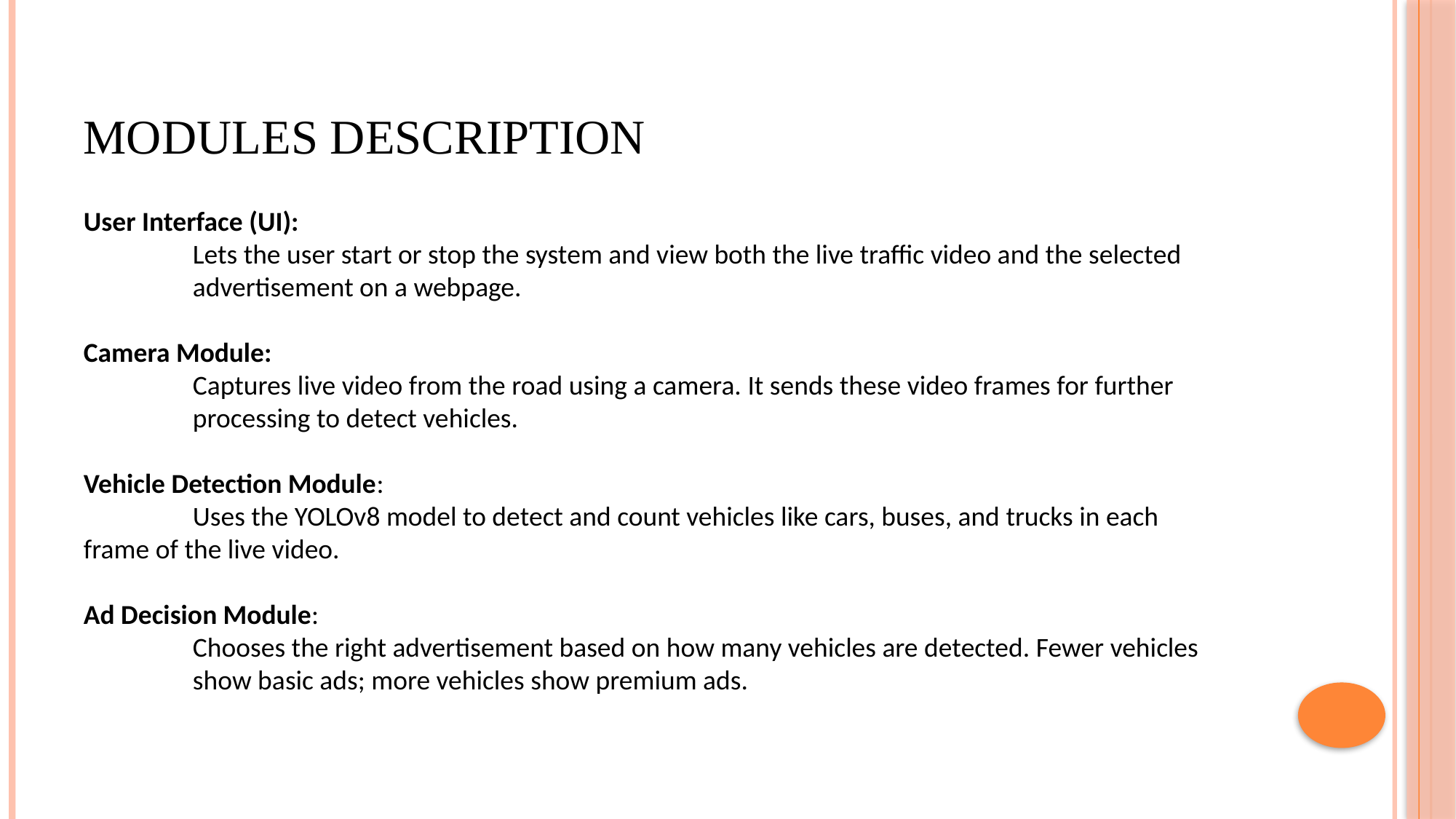

# Modules Description
User Interface (UI):
	Lets the user start or stop the system and view both the live traffic video and the selected 	advertisement on a webpage.

Camera Module:
	Captures live video from the road using a camera. It sends these video frames for further 	processing to detect vehicles.

Vehicle Detection Module:
	Uses the YOLOv8 model to detect and count vehicles like cars, buses, and trucks in each 	frame of the live video.

Ad Decision Module:
	Chooses the right advertisement based on how many vehicles are detected. Fewer vehicles 	show basic ads; more vehicles show premium ads.